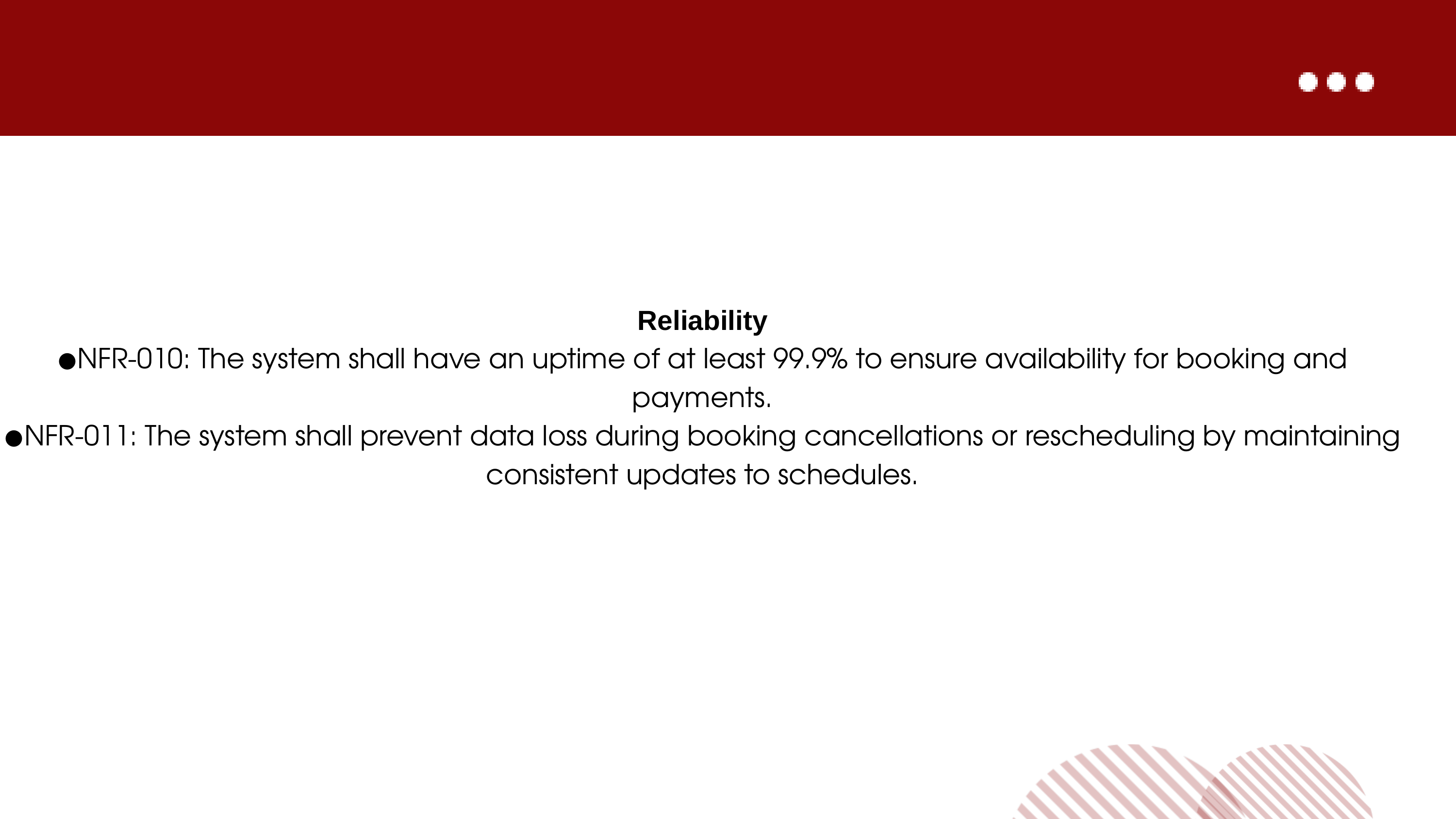

Reliability
●NFR-010: The system shall have an uptime of at least 99.9% to ensure availability for booking and payments.
●NFR-011: The system shall prevent data loss during booking cancellations or rescheduling by maintaining consistent updates to schedules.